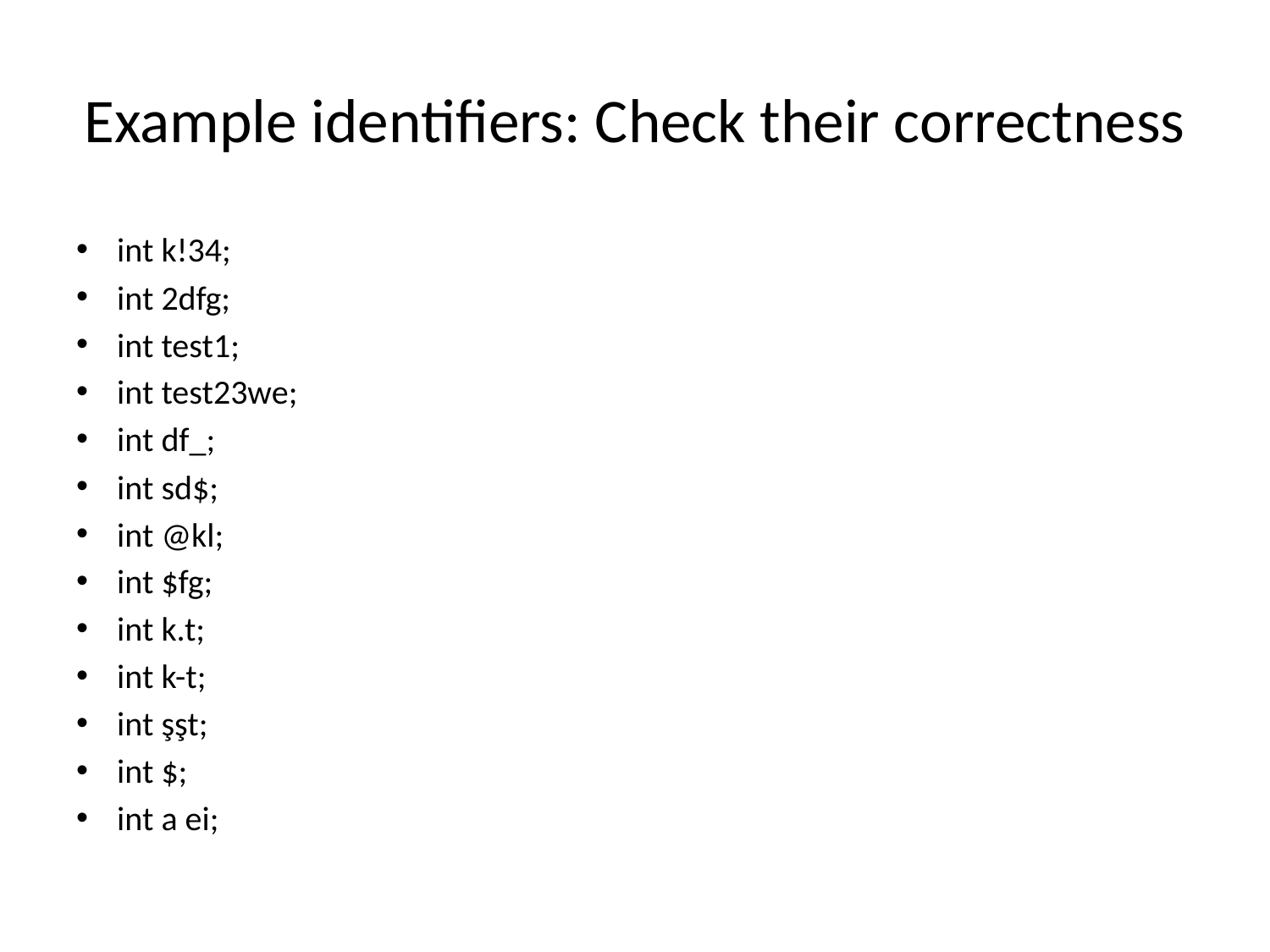

# Example identifiers: Check their correctness
int k!34;
int 2dfg;
int test1;
int test23we;
int df_;
int sd$;
int @kl;
int $fg;
int k.t;
int k-t;
int şşt;
int $;
int a ei;